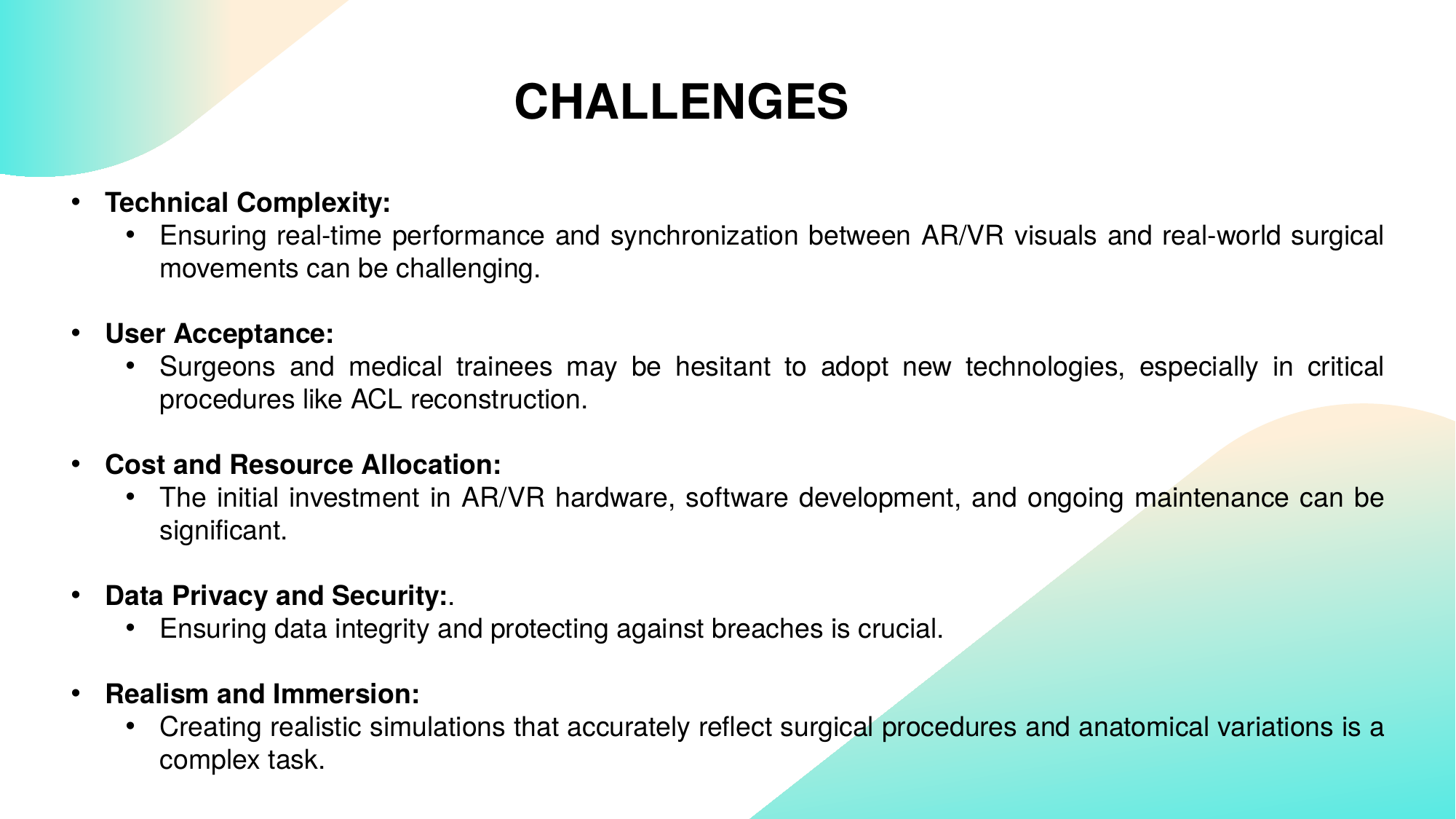

CHALLENGES

Technical Complexity:
Ensuring real-time performance and synchronization between AR/VR visuals and real-world surgical movements can be challenging.

User Acceptance:
Surgeons and medical trainees may be hesitant to adopt new technologies, especially in critical procedures like ACL reconstruction.

Cost and Resource Allocation:
The initial investment in AR/VR hardware, software development, and ongoing maintenance can be significant.

Data Privacy and Security:.
Ensuring data integrity and protecting against breaches is crucial.

Realism and Immersion:
Creating realistic simulations that accurately reflect surgical procedures and anatomical variations is a complex task.